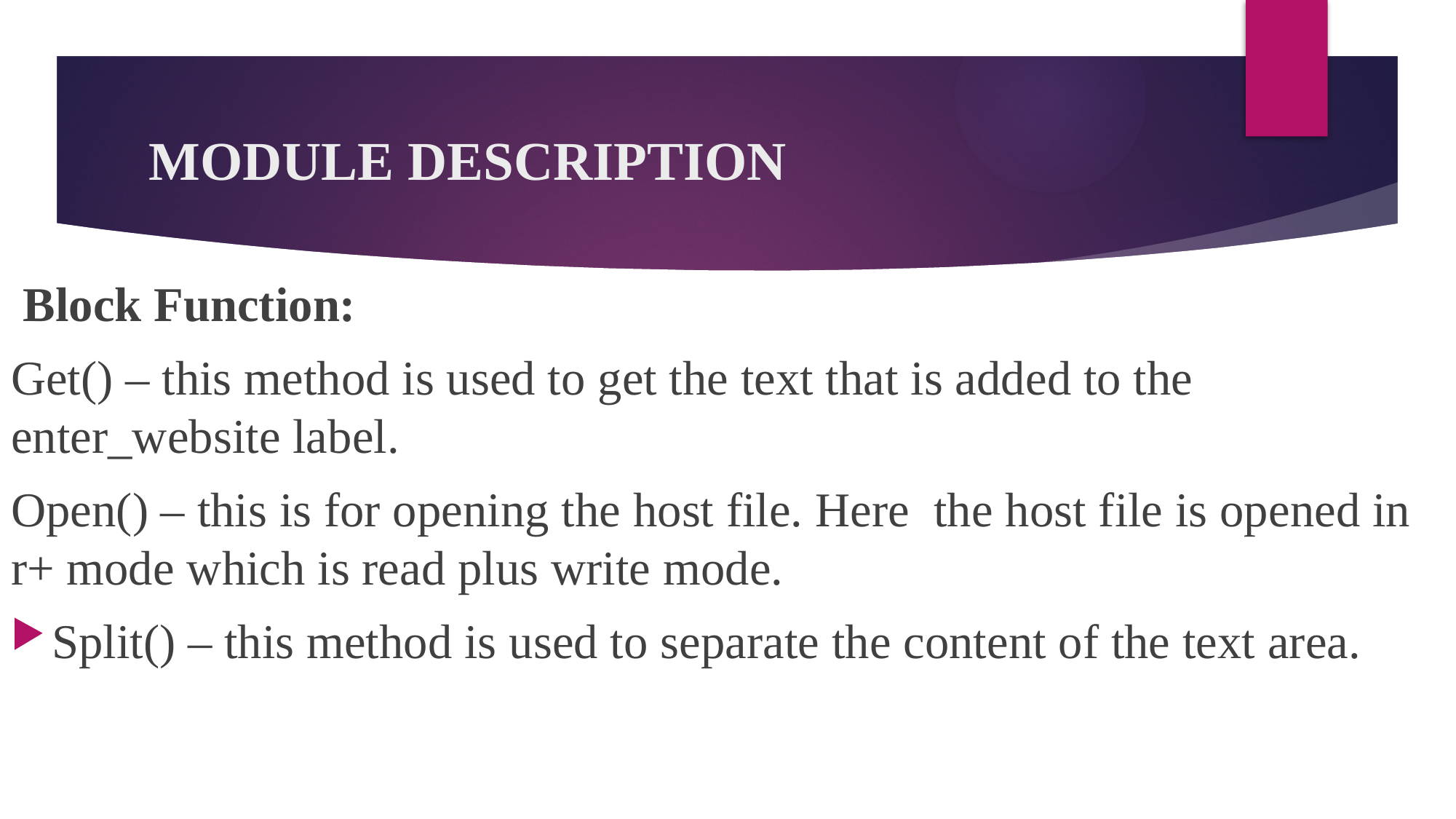

# MODULE DESCRIPTION
 Block Function:
Get() – this method is used to get the text that is added to the enter_website label.
Open() – this is for opening the host file. Here  the host file is opened in r+ mode which is read plus write mode.
Split() – this method is used to separate the content of the text area.